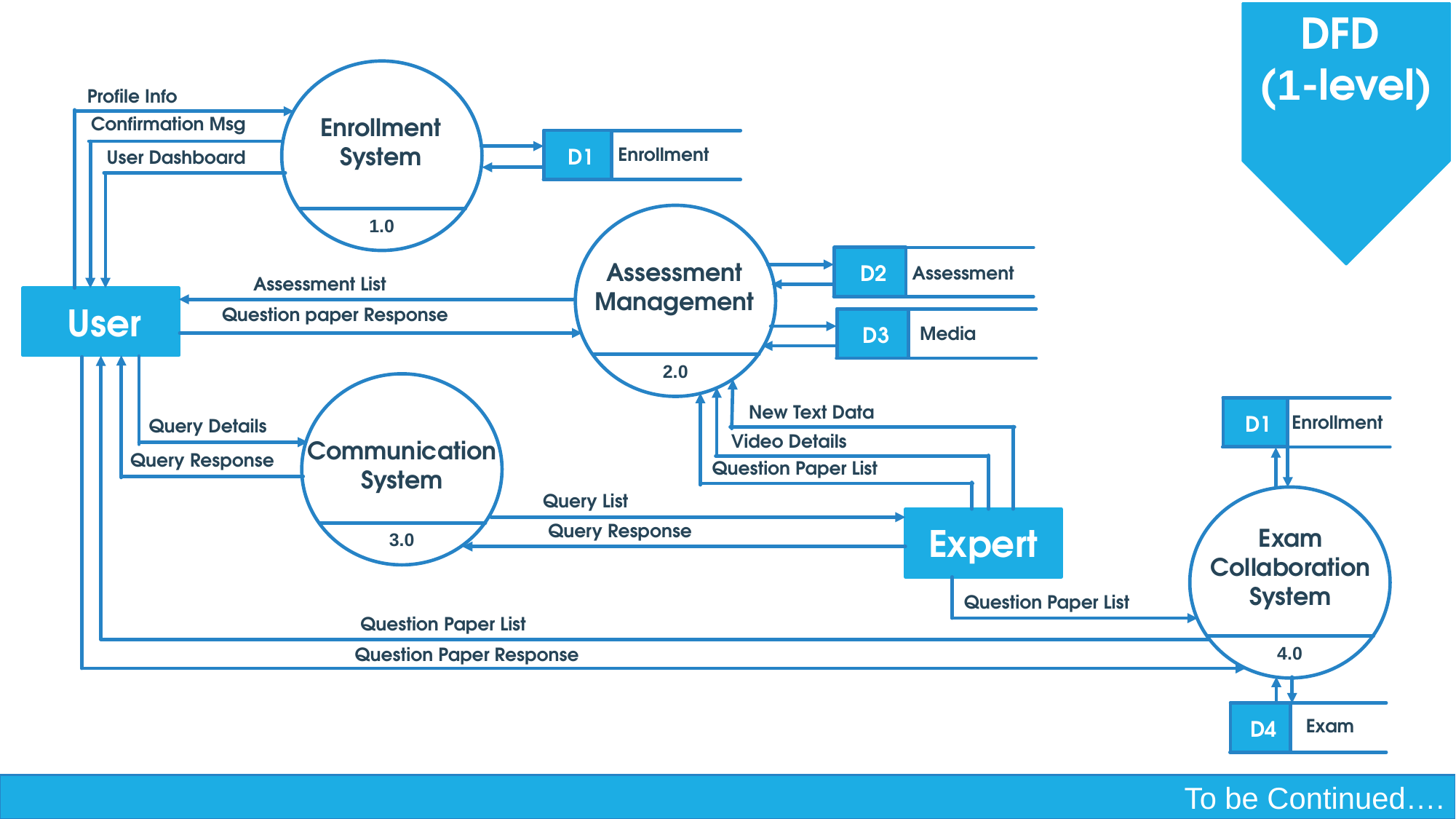

DFD
(1-level)

Enrollment System
1.0
Profile Info
Confirmation Msg
User Dashboard
 User
 D1
Enrollment

Assessment Management
2.0
 D2
Assessment
 D3
Media
New Text Data
Video Details
Question Paper List
Expert
Assessment List
Question paper Response

Communication System
3.0
 D1
Enrollment
Query Details
Query Response
Query List

Exam Collaboration System
4.0
Query Response
Question Paper List
Question Paper List
Question Paper Response
 D4
Exam
 To be Continued….